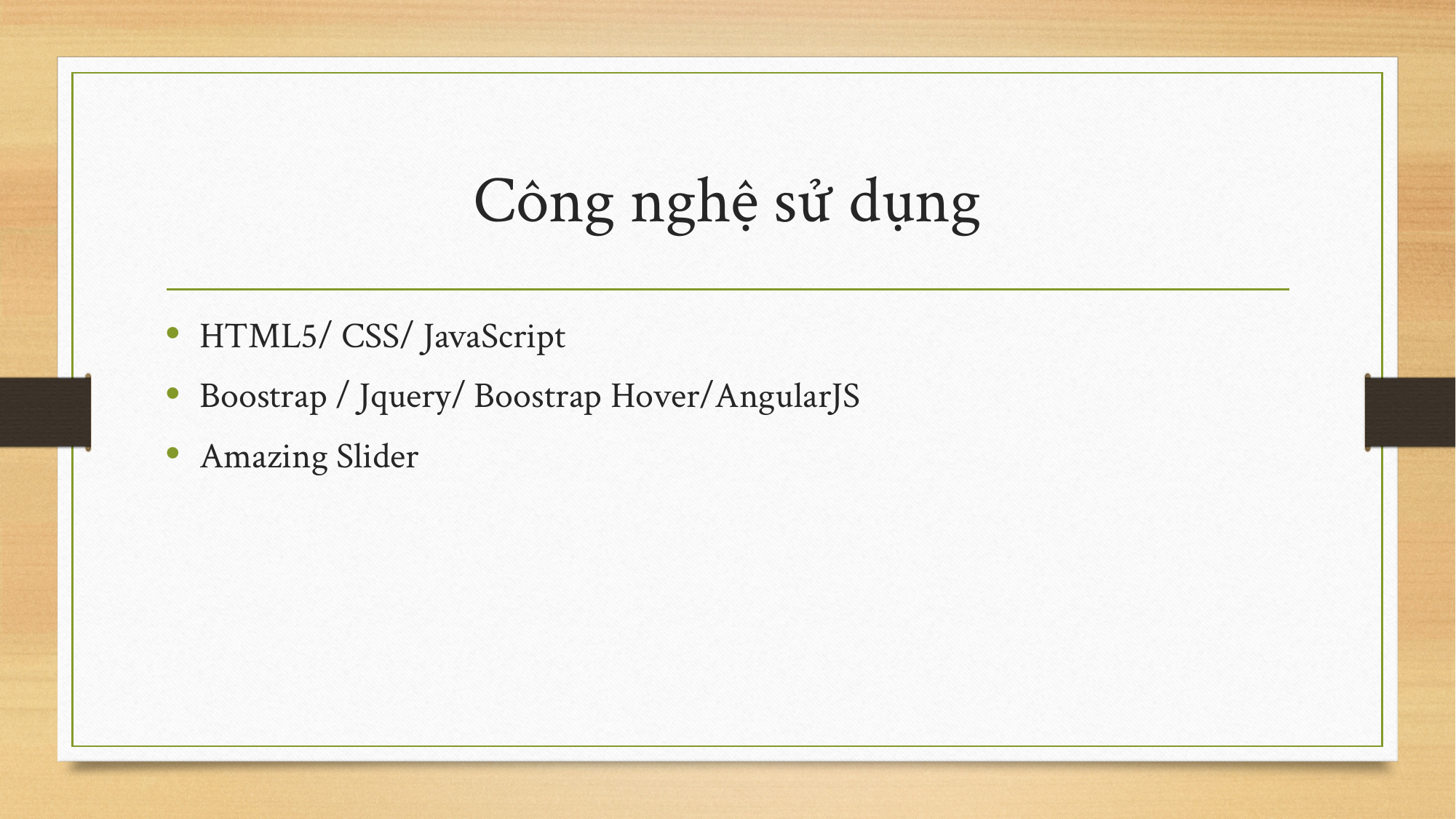

# Công nghệ sử dụng
HTML5/ CSS/ JavaScript
Boostrap / Jquery/ Boostrap Hover/AngularJS
Amazing Slider